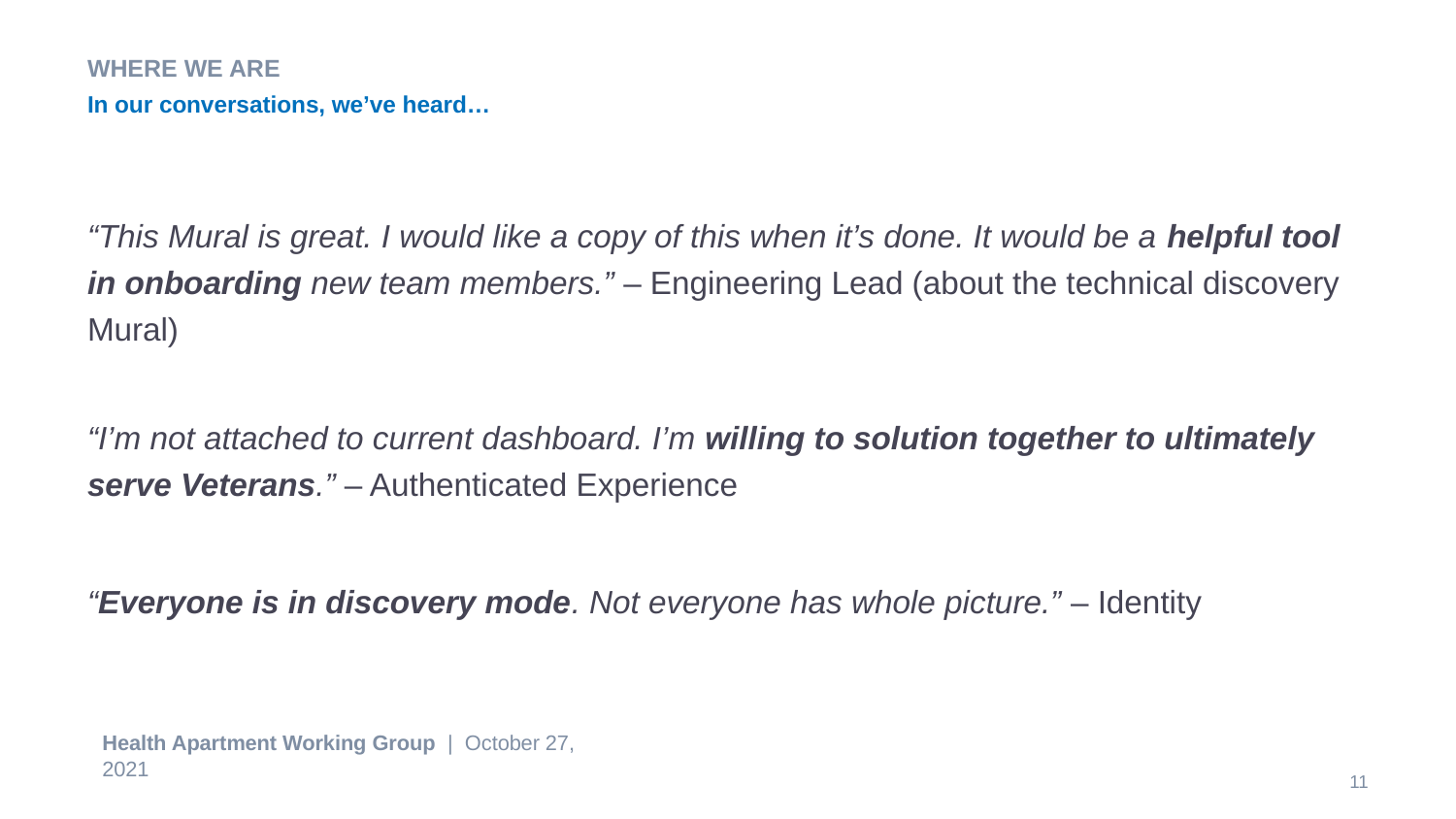

WHERE WE ARE
# In our conversations, we’ve heard…
“This Mural is great. I would like a copy of this when it’s done. It would be a helpful tool in onboarding new team members.” – Engineering Lead (about the technical discovery Mural)
“I’m not attached to current dashboard. I’m willing to solution together to ultimately serve Veterans.” – Authenticated Experience
“Everyone is in discovery mode. Not everyone has whole picture.” – Identity

Health Apartment Working Group  |  October 27, 2021
11